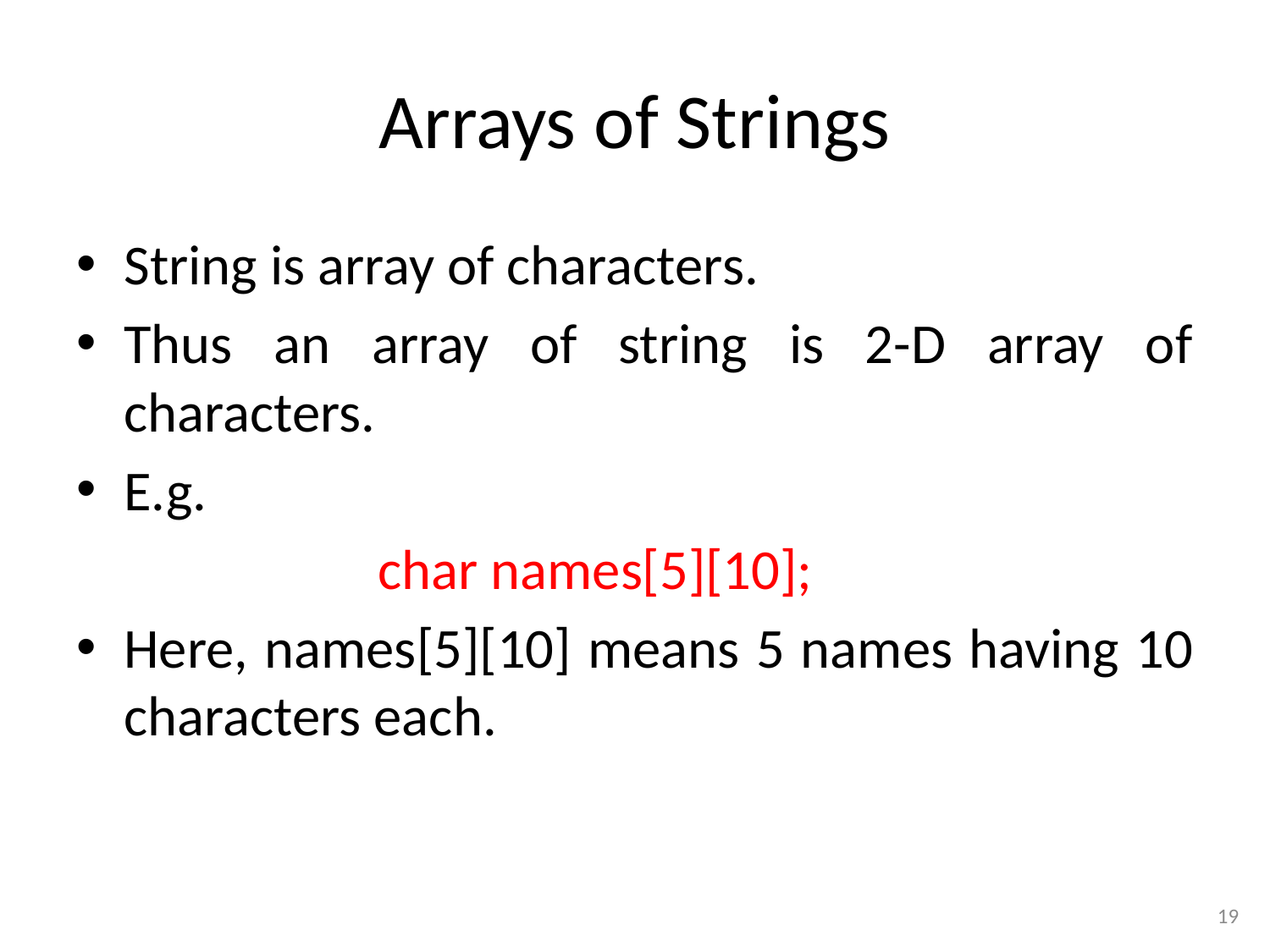

# Arrays of Strings
String is array of characters.
Thus an array of string is 2-D array of characters.
E.g.
			char names[5][10];
Here, names[5][10] means 5 names having 10 characters each.
19